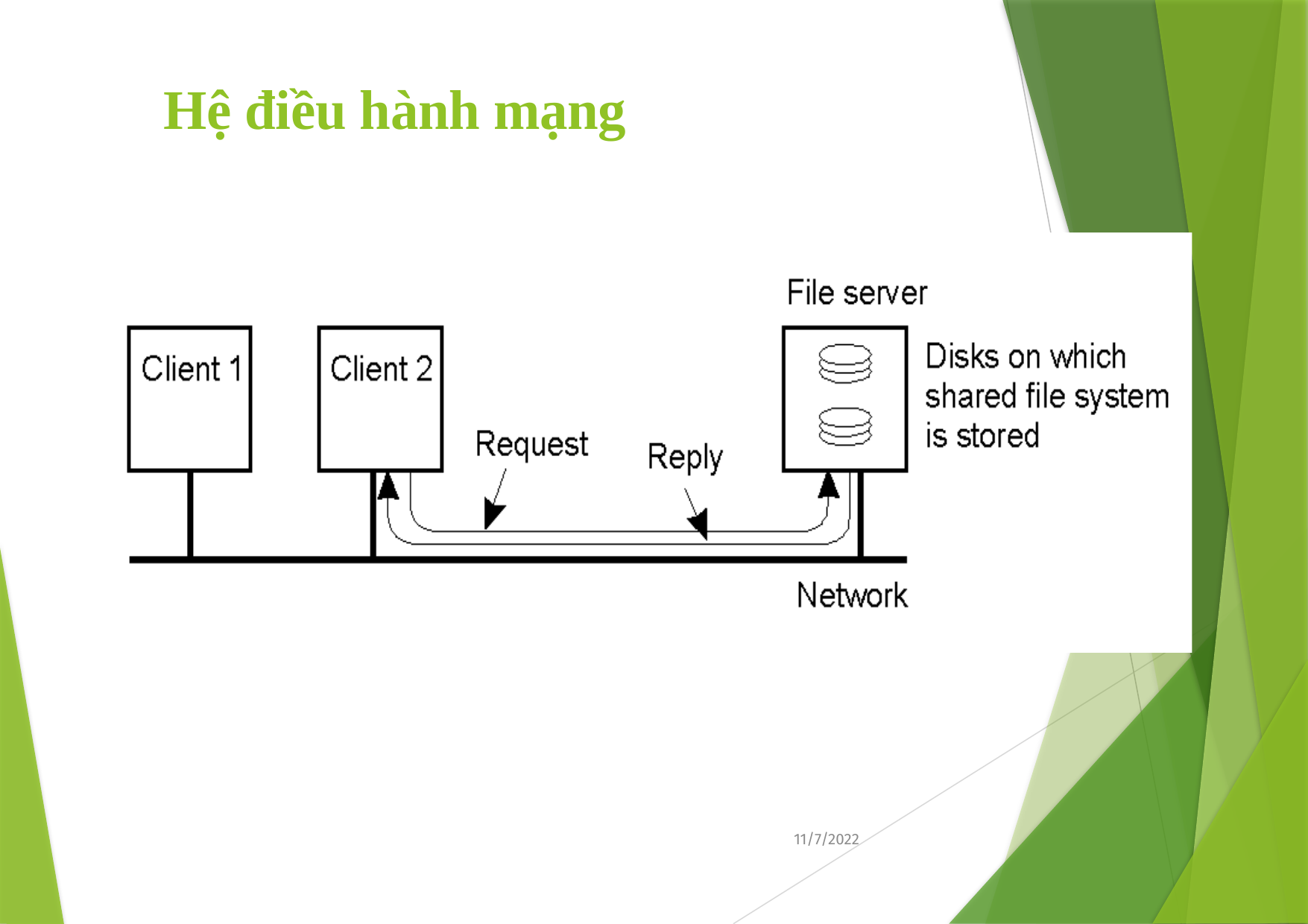

# Hệ điều hành mạng

1-20
11/7/2022